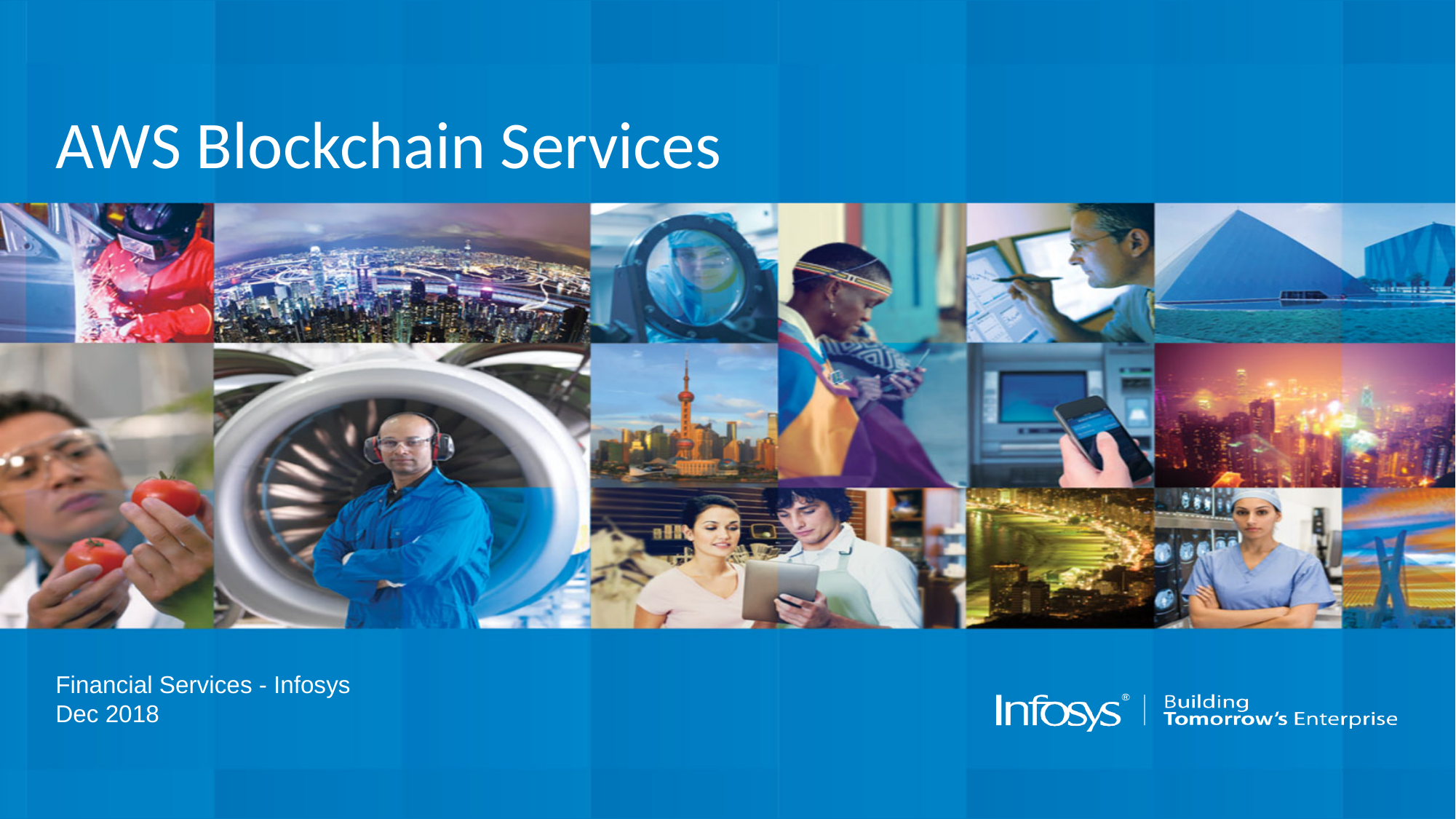

# AWS Blockchain Services
Financial Services - Infosys
Dec 2018